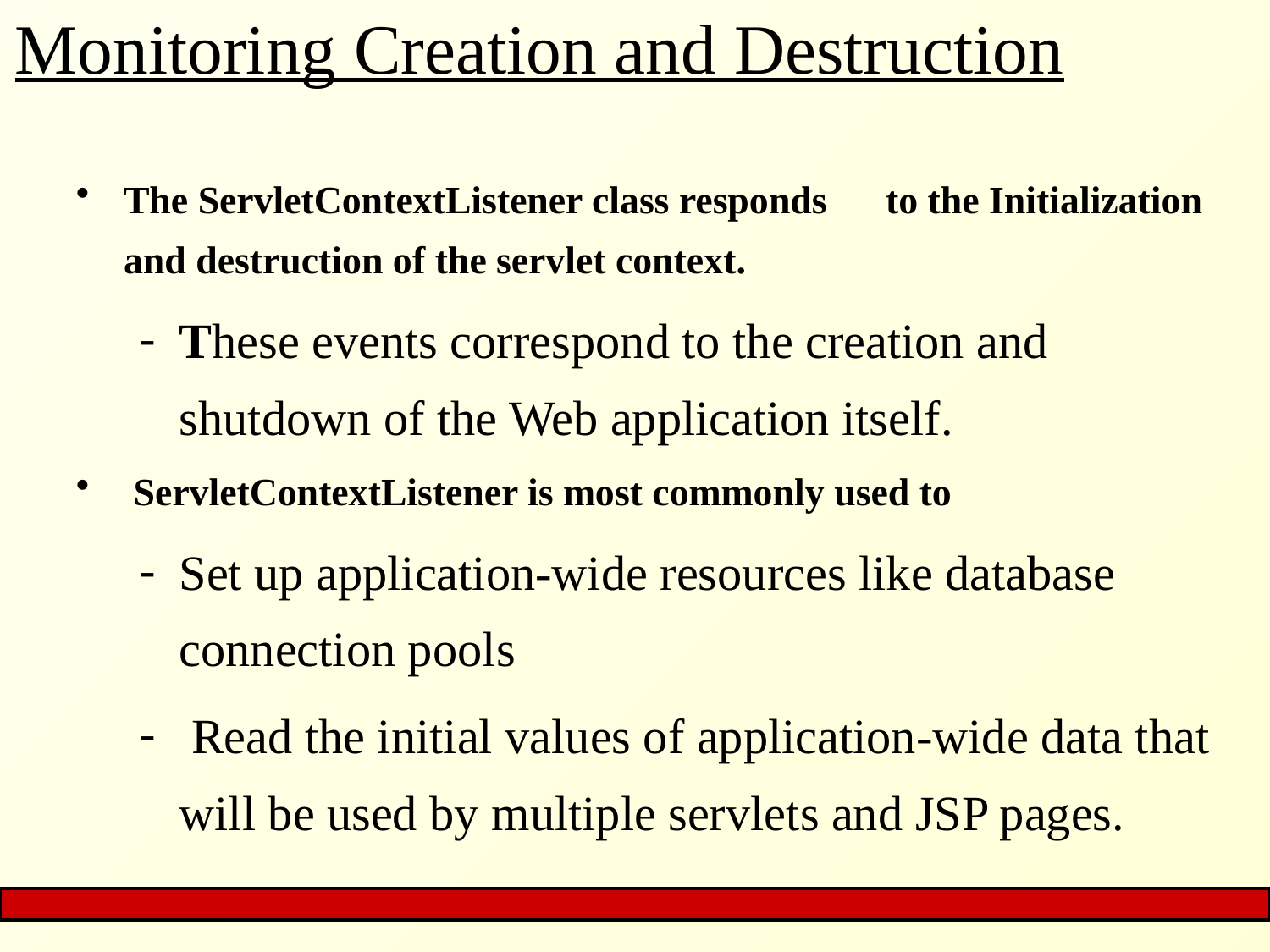

# Monitoring Creation and Destruction
The ServletContextListener class responds	to the Initialization and destruction of the servlet context.
These events correspond to the creation and shutdown of the Web application itself.
 ServletContextListener is most commonly used to
Set up application-wide resources like database connection pools
 Read the initial values of application-wide data that will be used by multiple servlets and JSP pages.